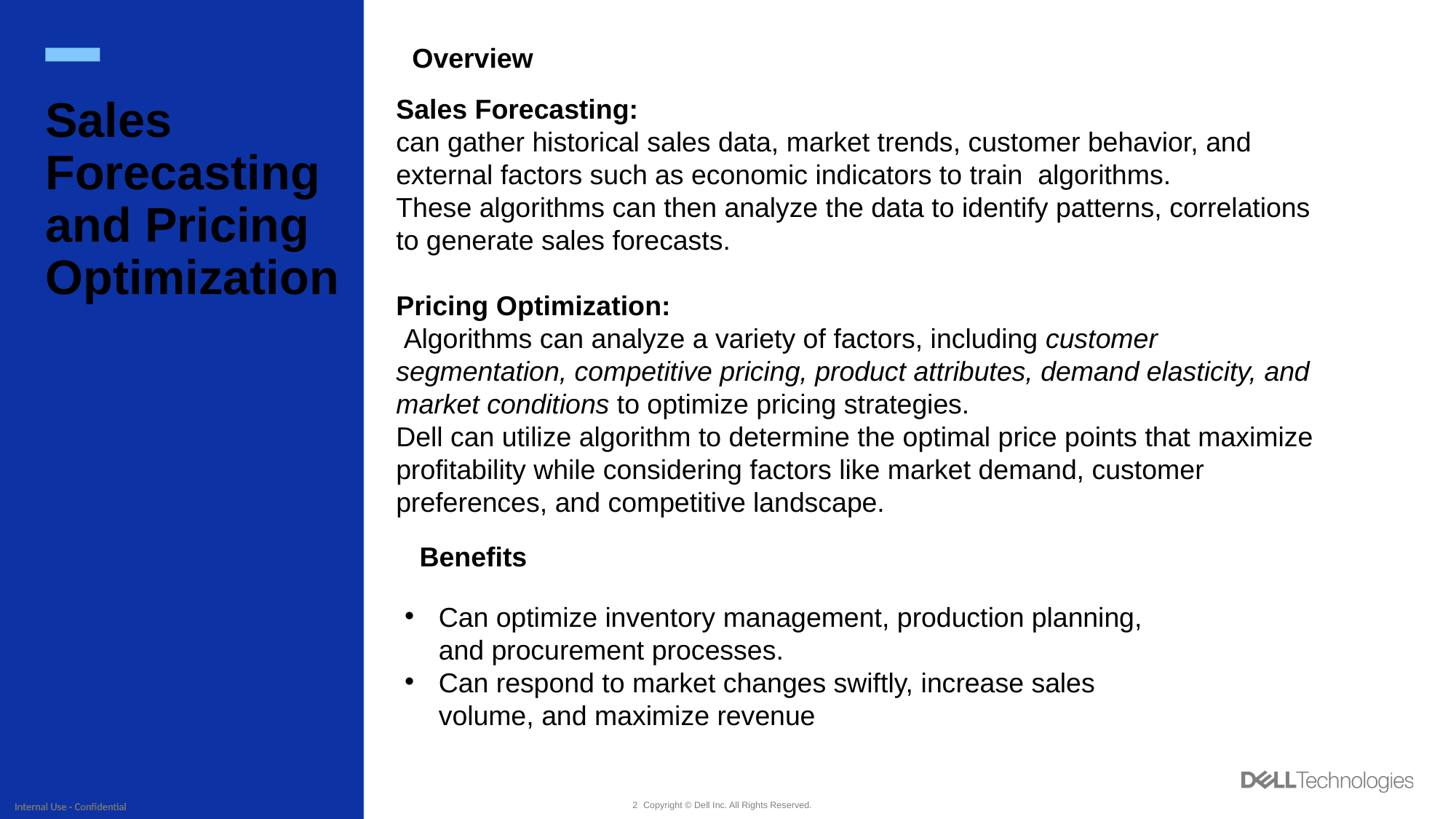

Overview
Sales Forecasting:
can gather historical sales data, market trends, customer behavior, and external factors such as economic indicators to train  algorithms.
These algorithms can then analyze the data to identify patterns, correlations to generate sales forecasts.

Pricing Optimization:
 Algorithms can analyze a variety of factors, including customer segmentation, competitive pricing, product attributes, demand elasticity, and market conditions to optimize pricing strategies.
Dell can utilize algorithm to determine the optimal price points that maximize profitability while considering factors like market demand, customer preferences, and competitive landscape.
# Sales Forecasting and Pricing Optimization
Benefits
Can optimize inventory management, production planning, and procurement processes.
Can respond to market changes swiftly, increase sales volume, and maximize revenue